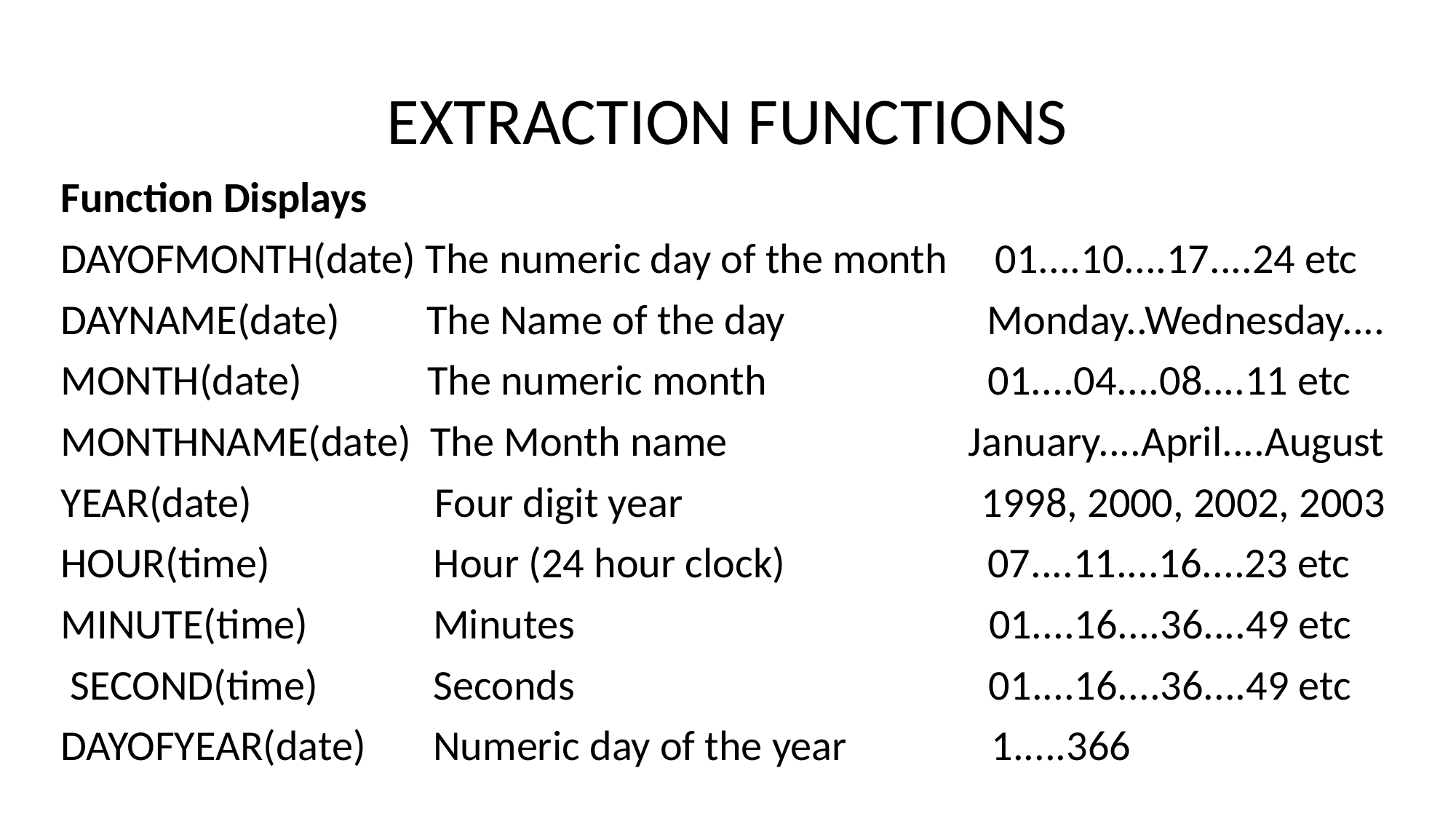

# EXTRACTION FUNCTIONS
Function Displays
DAYOFMONTH(date) The numeric day of the month     01....10....17....24 etc
DAYNAME(date)         The Name of the day                     Monday..Wednesday....
MONTH(date)             The numeric month                       01....04....08....11 etc
MONTHNAME(date)  The Month name                         January....April....August
YEAR(date)                   Four digit year                               1998, 2000, 2002, 2003
HOUR(time)                 Hour (24 hour clock)                     07....11....16....23 etc
MINUTE(time)             Minutes                                           01....16....36....49 etc
 SECOND(time)            Seconds                                           01....16....36....49 etc
DAYOFYEAR(date)       Numeric day of the year               1.....366